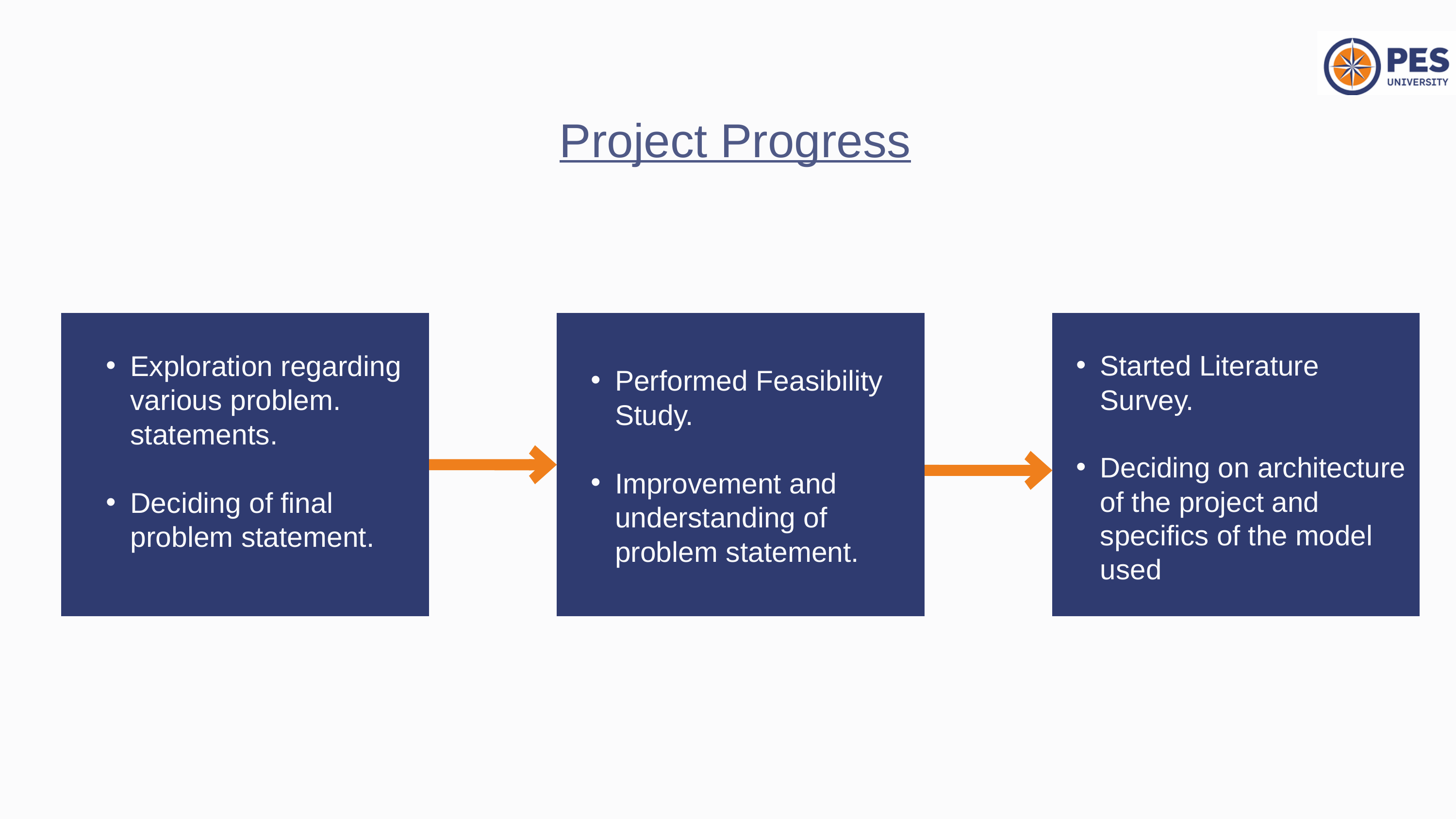

Project Progress

Exploration regarding various problem. statements.

Deciding of final problem statement.
Started Literature Survey.

Deciding on architecture of the project and specifics of the model used
Performed Feasibility Study.

Improvement and understanding of problem statement.